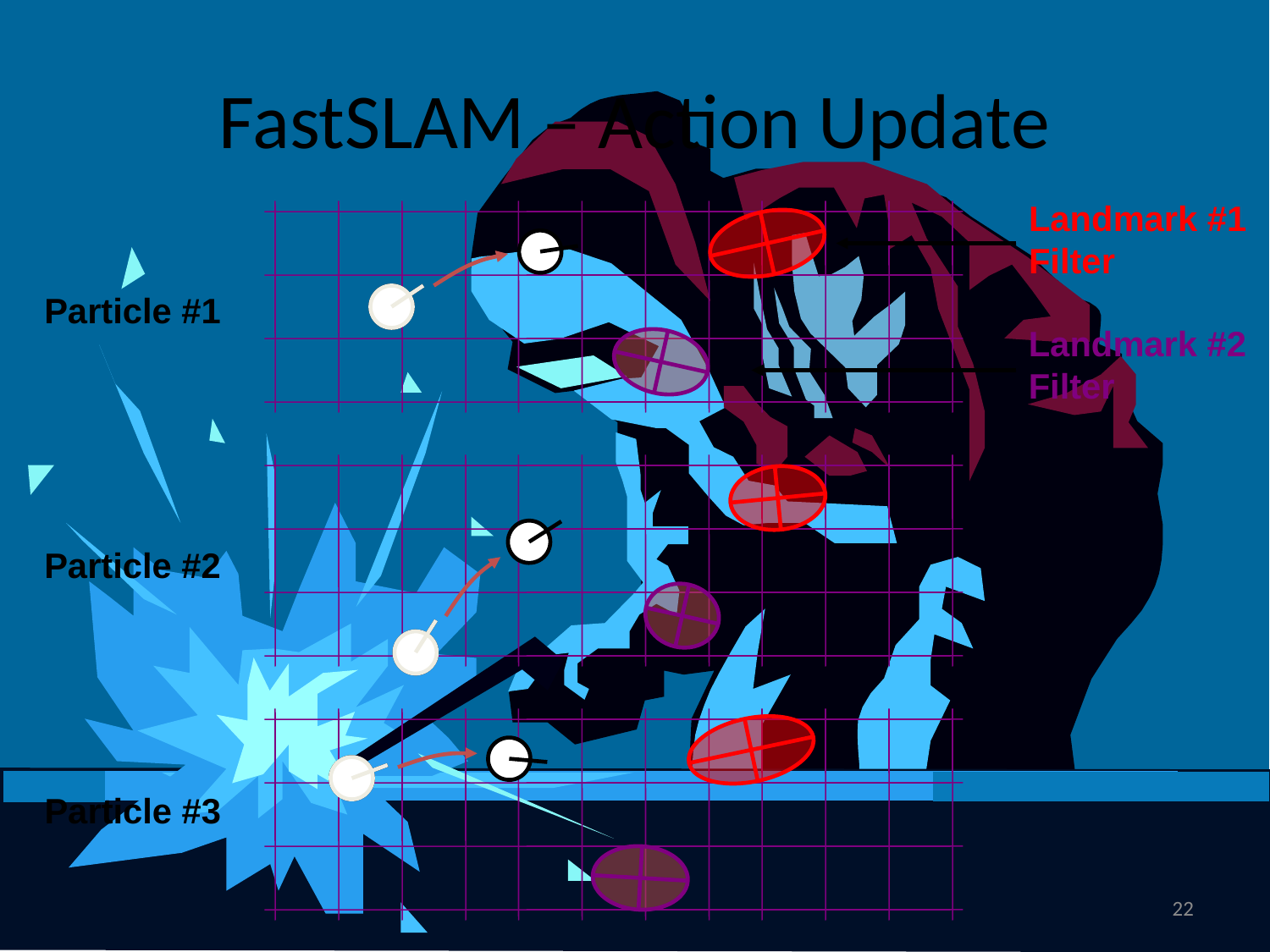

# FastSLAM – Action Update
Landmark #1
Filter

Particle #1

Landmark #2
Filter

Particle #2

Particle #3

22